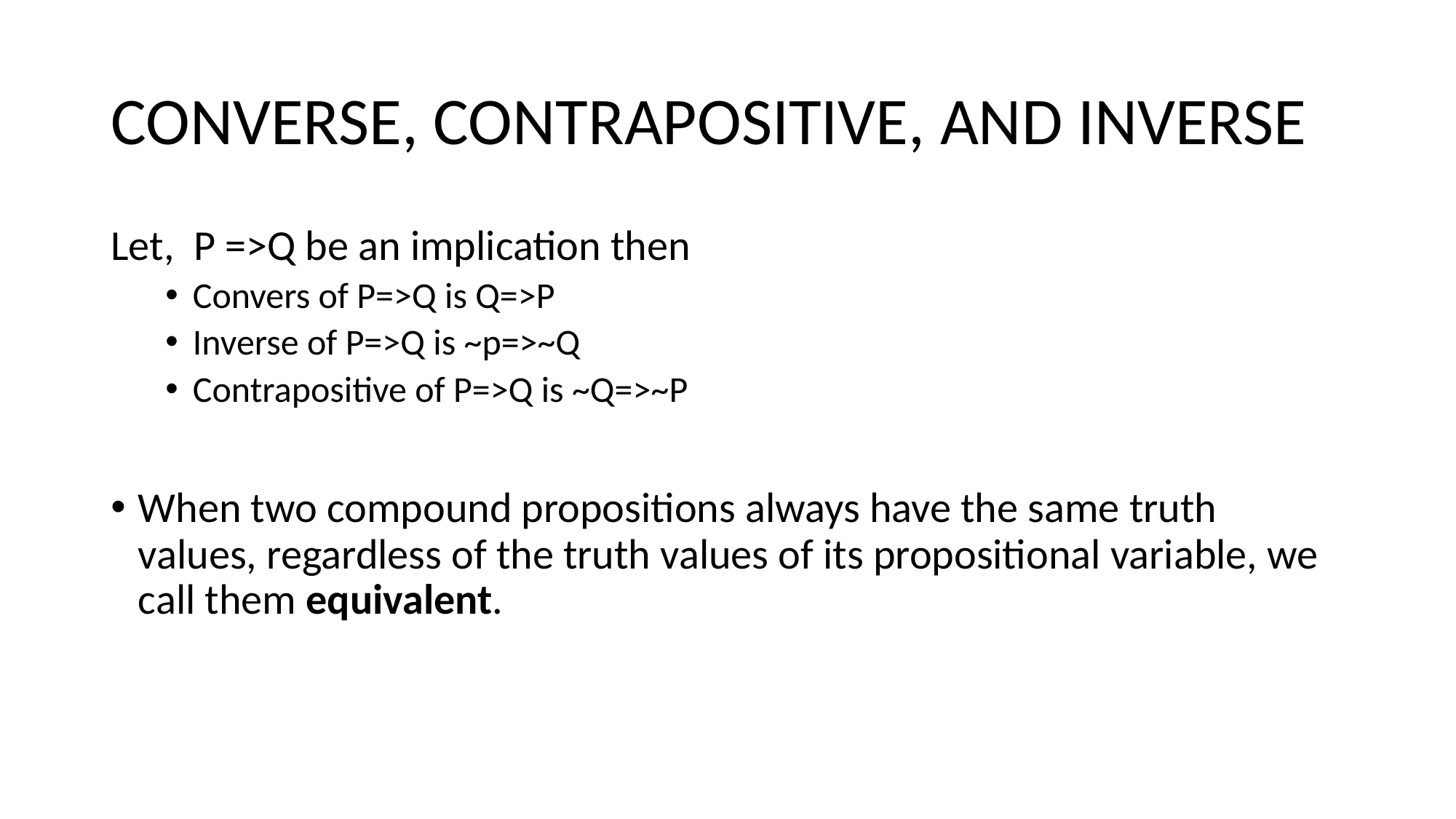

# CONVERSE, CONTRAPOSITIVE, AND INVERSE
Let,  P =>Q be an implication then
Convers of P=>Q is Q=>P
Inverse of P=>Q is ~p=>~Q
Contrapositive of P=>Q is ~Q=>~P

When two compound propositions always have the same truth values, regardless of the truth values of its propositional variable, we call them equivalent.